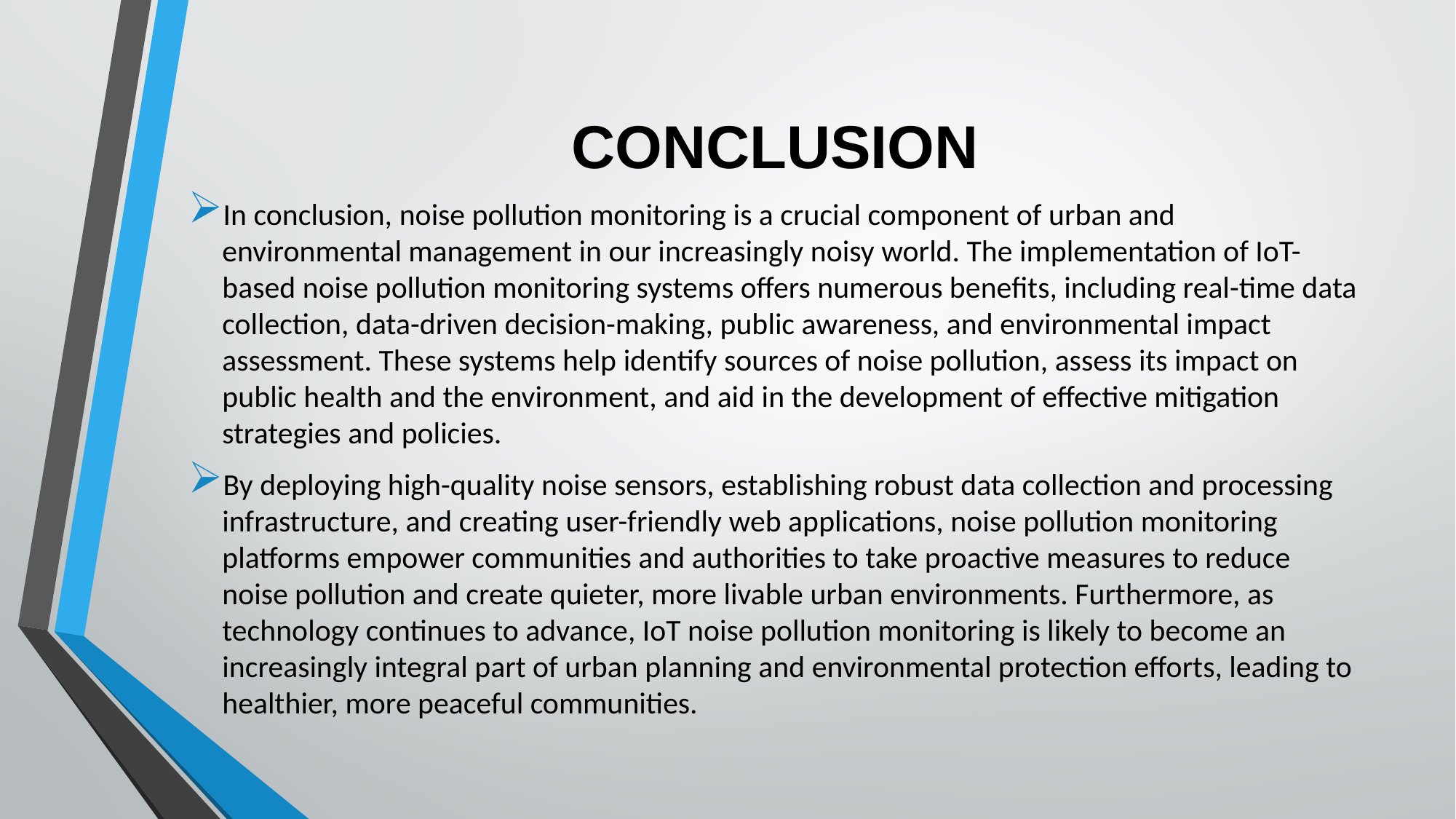

# CONCLUSION
In conclusion, noise pollution monitoring is a crucial component of urban and environmental management in our increasingly noisy world. The implementation of IoT-based noise pollution monitoring systems offers numerous benefits, including real-time data collection, data-driven decision-making, public awareness, and environmental impact assessment. These systems help identify sources of noise pollution, assess its impact on public health and the environment, and aid in the development of effective mitigation strategies and policies.
By deploying high-quality noise sensors, establishing robust data collection and processing infrastructure, and creating user-friendly web applications, noise pollution monitoring platforms empower communities and authorities to take proactive measures to reduce noise pollution and create quieter, more livable urban environments. Furthermore, as technology continues to advance, IoT noise pollution monitoring is likely to become an increasingly integral part of urban planning and environmental protection efforts, leading to healthier, more peaceful communities.